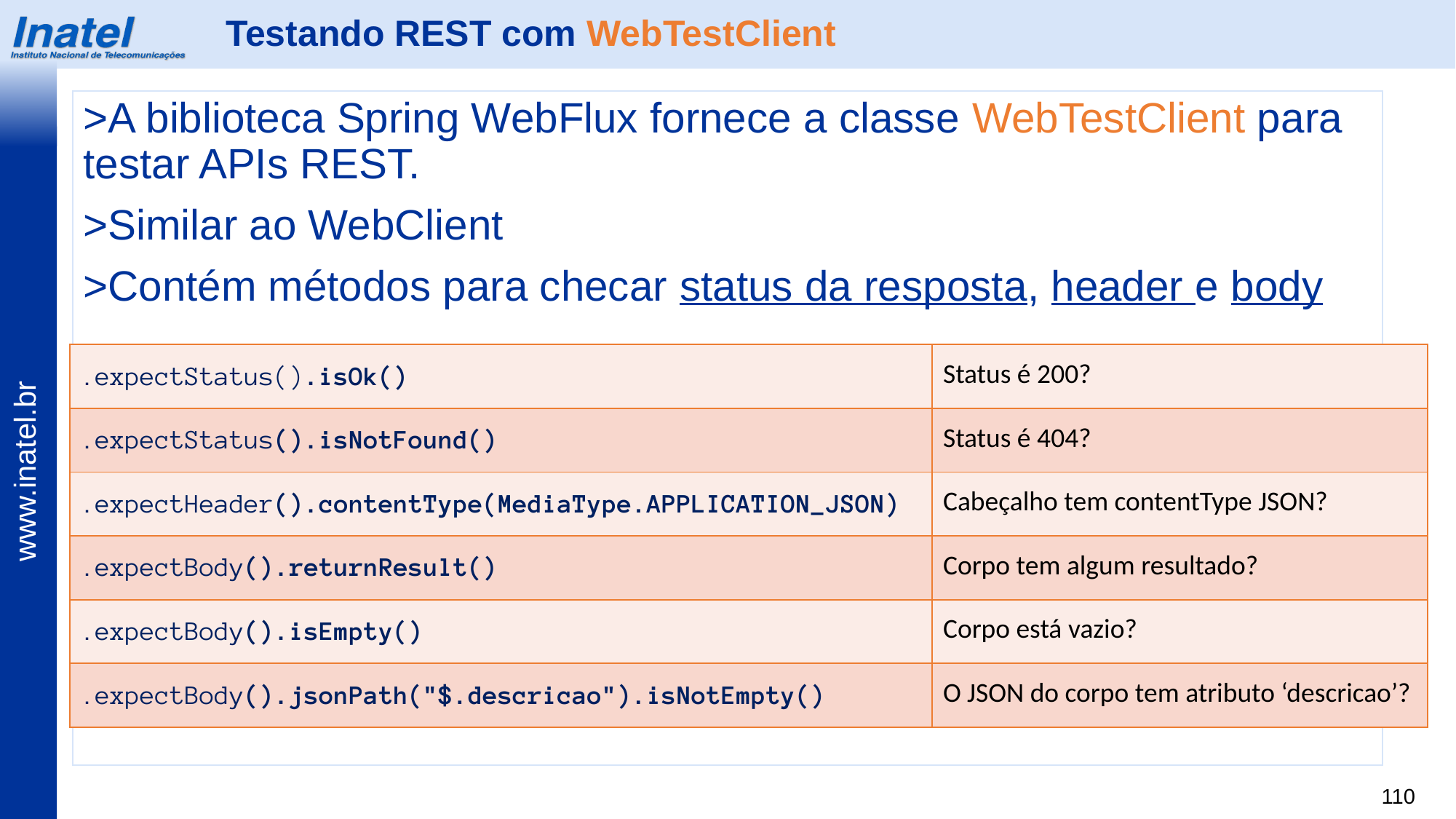

Testando REST com WebTestClient
>A biblioteca Spring WebFlux fornece a classe WebTestClient para testar APIs REST.
>Similar ao WebClient
>Contém métodos para checar status da resposta, header e body
| .expectStatus().isOk() | Status é 200? |
| --- | --- |
| .expectStatus().isNotFound() | Status é 404? |
| .expectHeader().contentType(MediaType.APPLICATION\_JSON) | Cabeçalho tem contentType JSON? |
| .expectBody().returnResult() | Corpo tem algum resultado? |
| .expectBody().isEmpty() | Corpo está vazio? |
| .expectBody().jsonPath("$.descricao").isNotEmpty() | O JSON do corpo tem atributo ‘descricao’? |